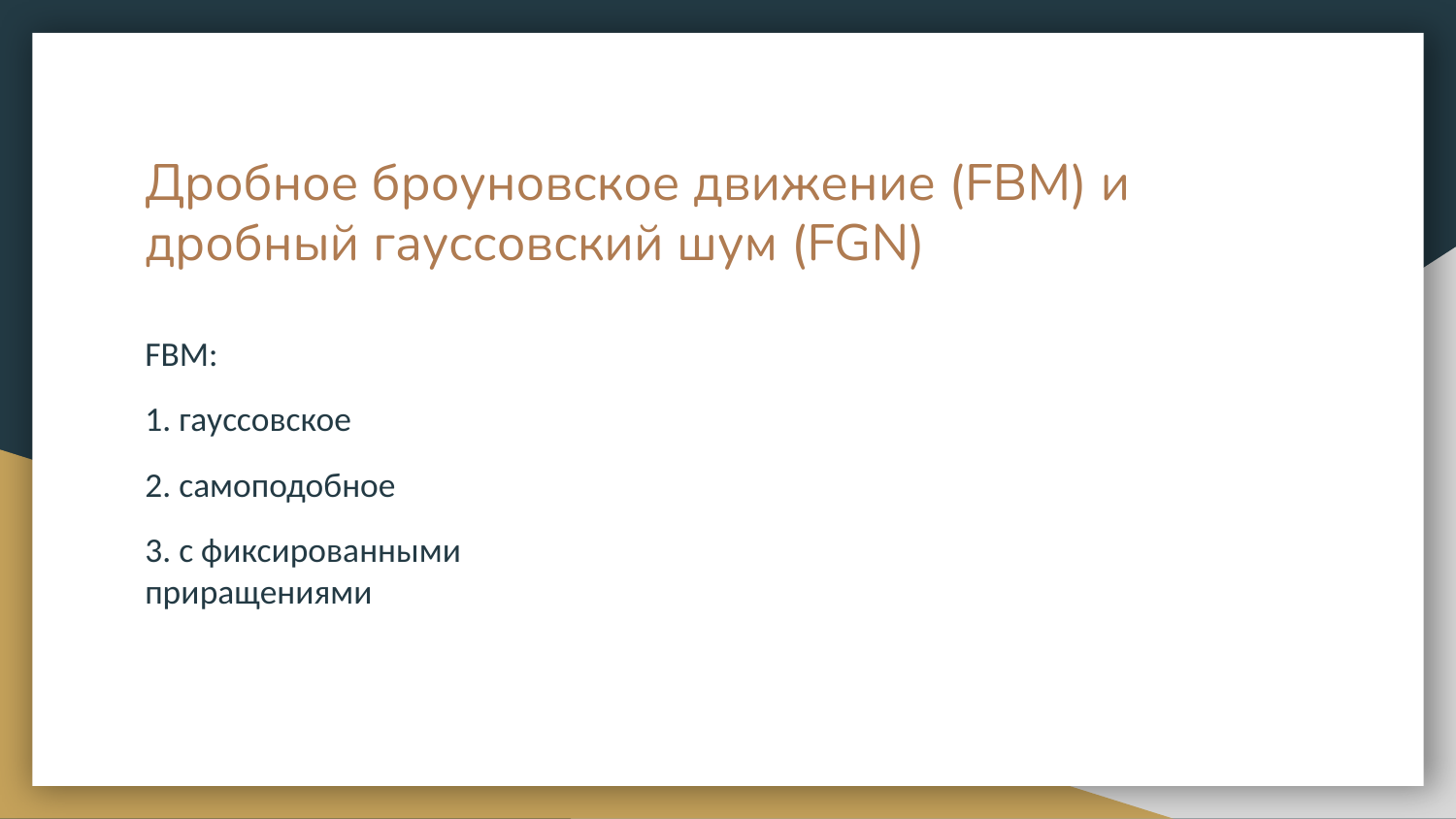

# Дробное броуновское движение (FBM) и дробный гауссовский шум (FGN)
FBM:
1. гауссовское
2. самоподобное
3. с фиксированными приращениями